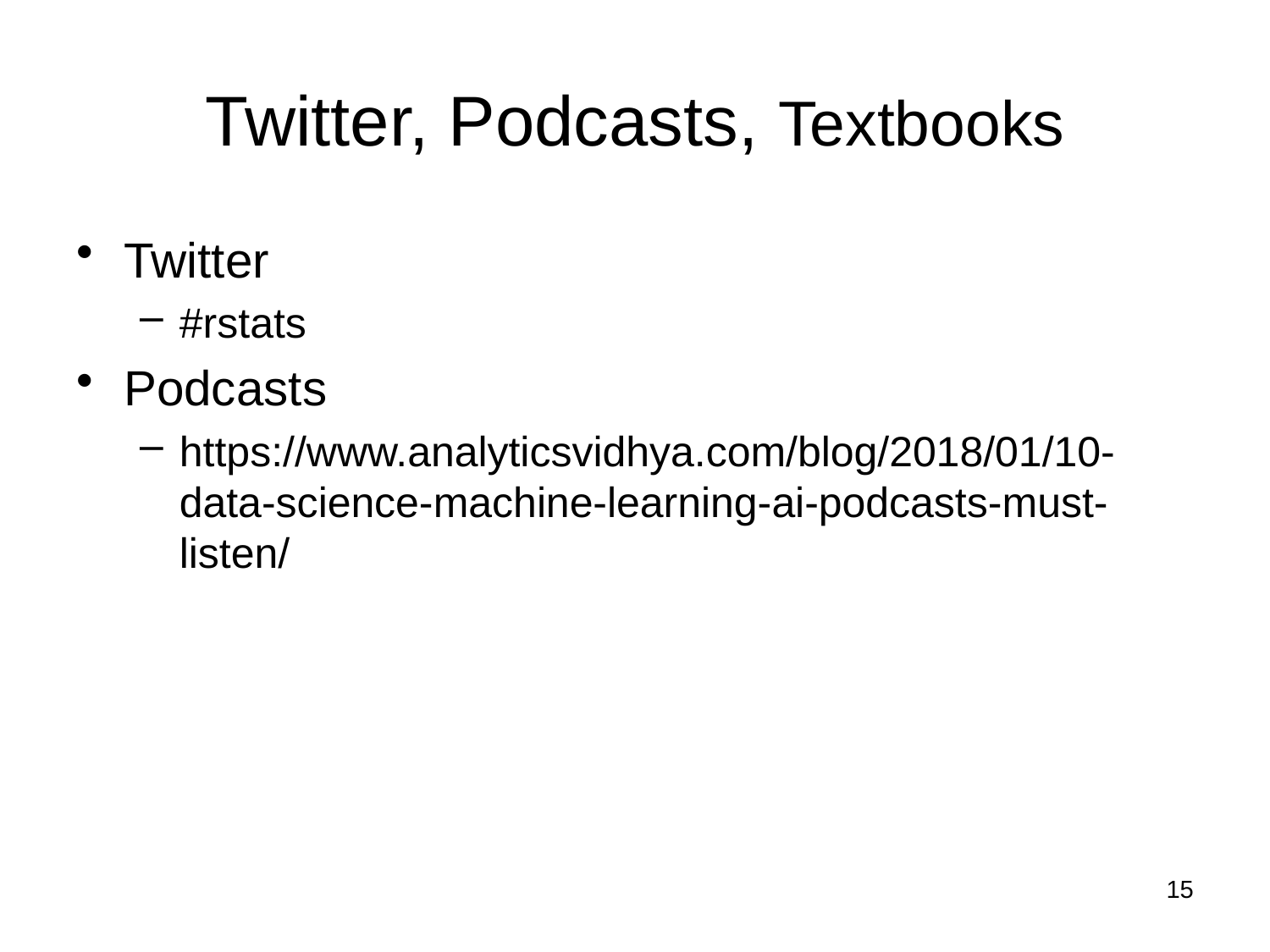

# Twitter, Podcasts, Textbooks
Twitter
#rstats
Podcasts
https://www.analyticsvidhya.com/blog/2018/01/10-data-science-machine-learning-ai-podcasts-must-listen/

15